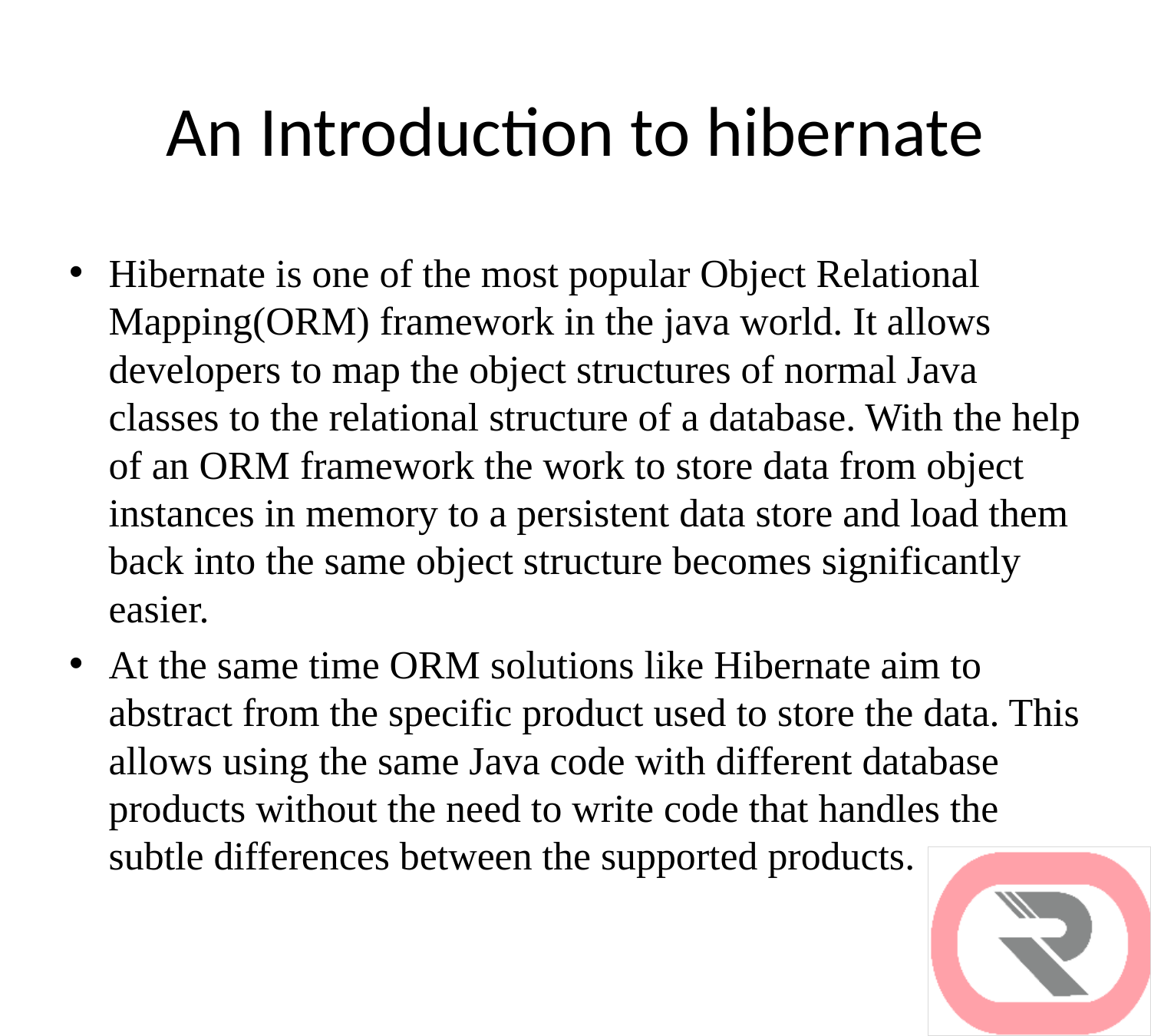

# An Introduction to hibernate
Hibernate is one of the most popular Object Relational Mapping(ORM) framework in the java world. It allows developers to map the object structures of normal Java classes to the relational structure of a database. With the help of an ORM framework the work to store data from object instances in memory to a persistent data store and load them back into the same object structure becomes significantly easier.
At the same time ORM solutions like Hibernate aim to abstract from the specific product used to store the data. This allows using the same Java code with different database products without the need to write code that handles the subtle differences between the supported products.